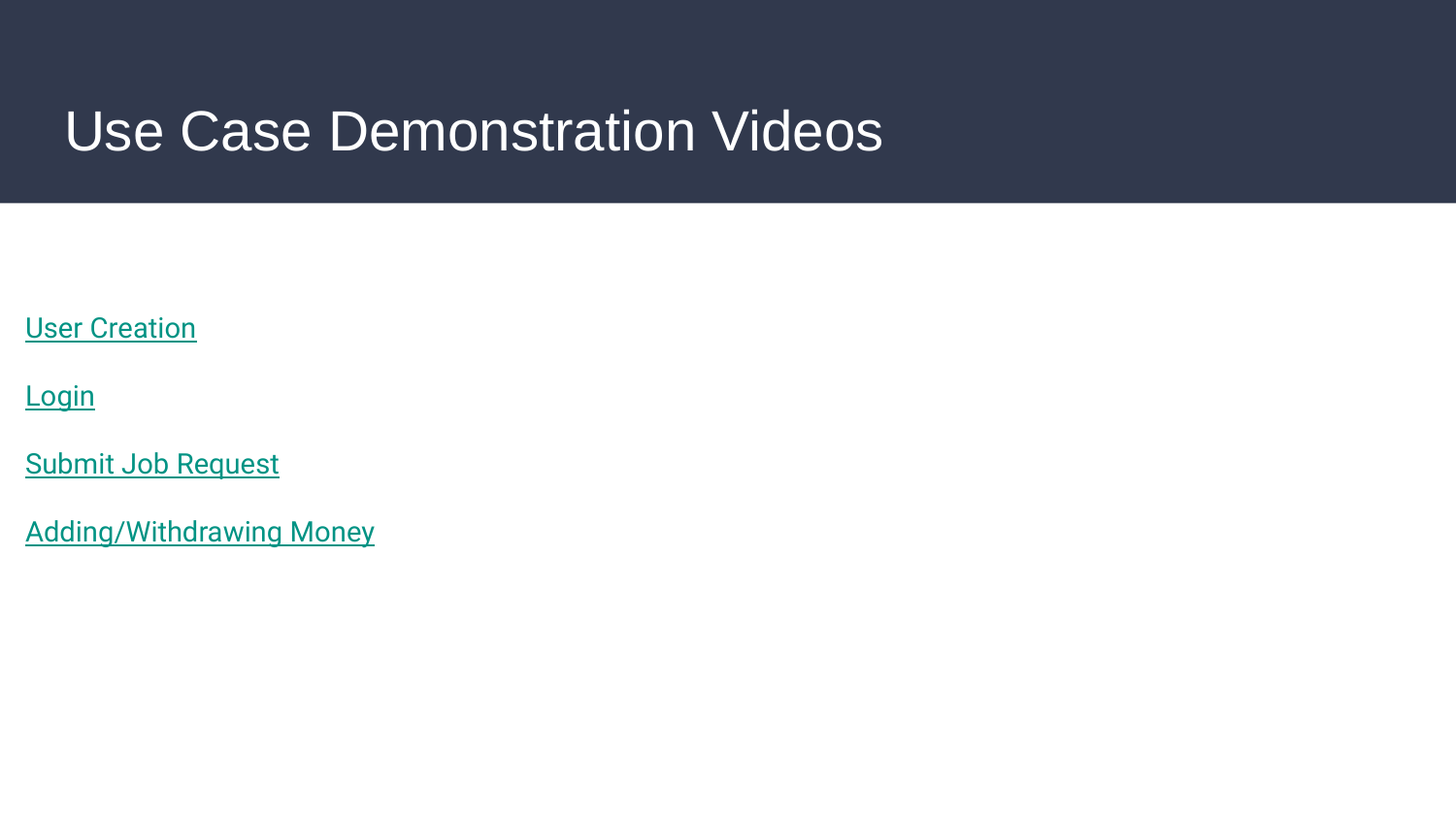

# Use Case Demonstration Videos
User Creation

Login

Submit Job Request

Adding/Withdrawing Money